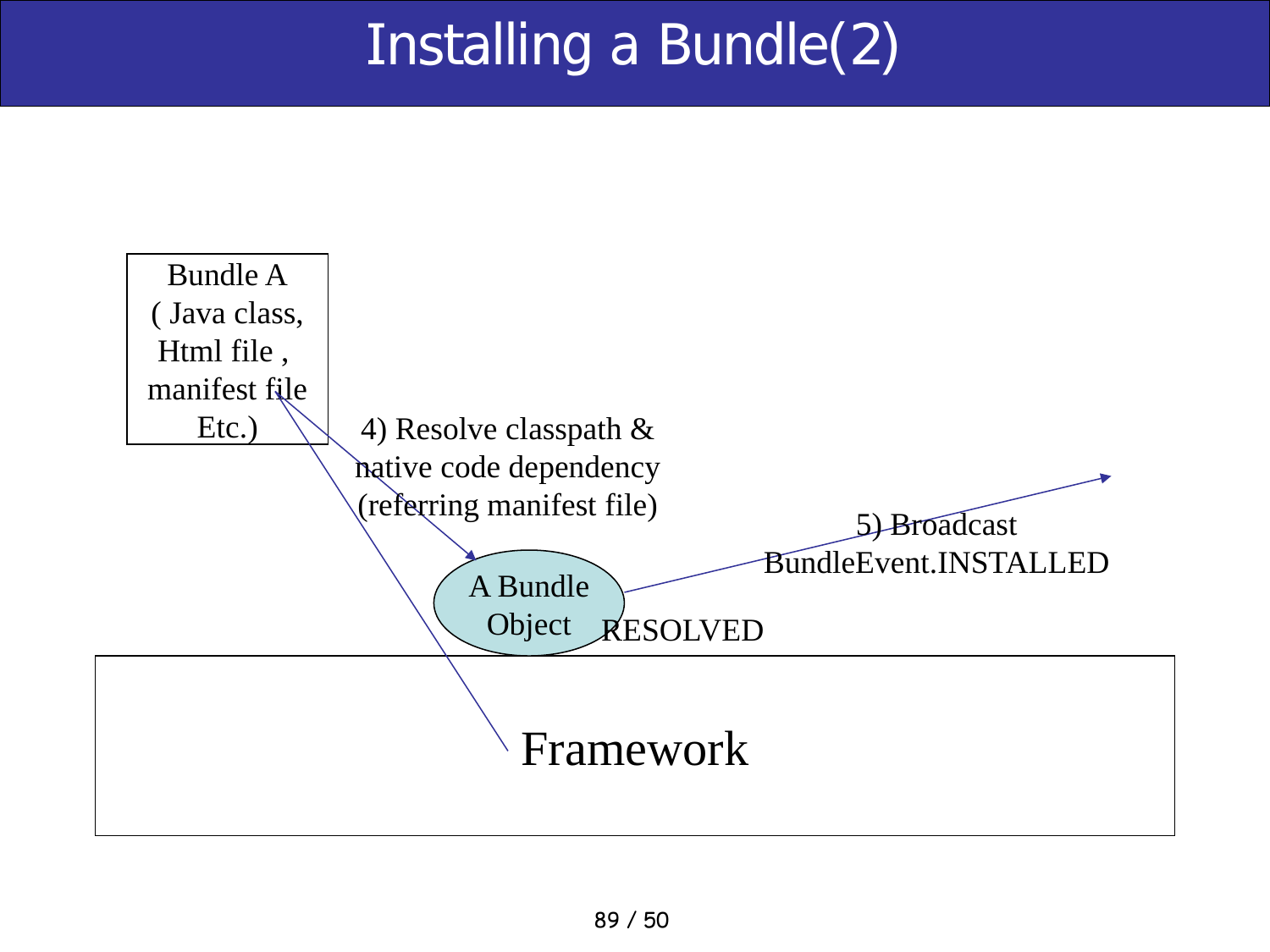

# Installing a Bundle(2)
Bundle A
( Java class,
Html file ,
manifest file
Etc.)

4) Resolve classpath & native code dependency
(referring manifest file)

5) Broadcast BundleEvent.INSTALLED
A Bundle
Object
RESOLVED
Framework
89 / 50